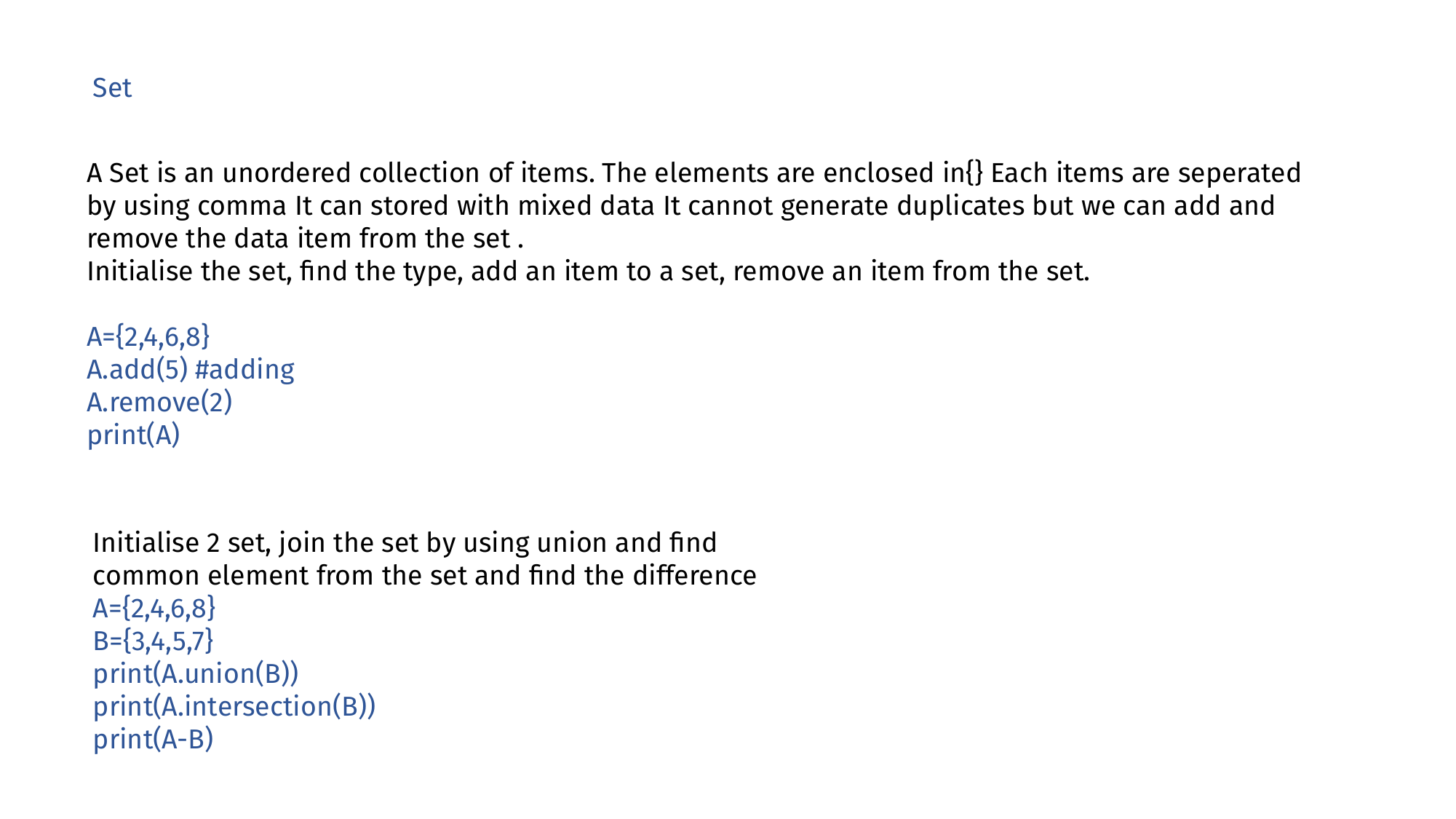

Set
A Set is an unordered collection of items. The elements are enclosed in{} Each items are seperated by using comma It can stored with mixed data It cannot generate duplicates but we can add and remove the data item from the set .
Initialise the set, find the type, add an item to a set, remove an item from the set.

A={2,4,6,8}
A.add(5) #adding
A.remove(2)
print(A)

Initialise 2 set, join the set by using union and find common element from the set and find the difference
A={2,4,6,8}
B={3,4,5,7}
print(A.union(B))
print(A.intersection(B))
print(A-B)